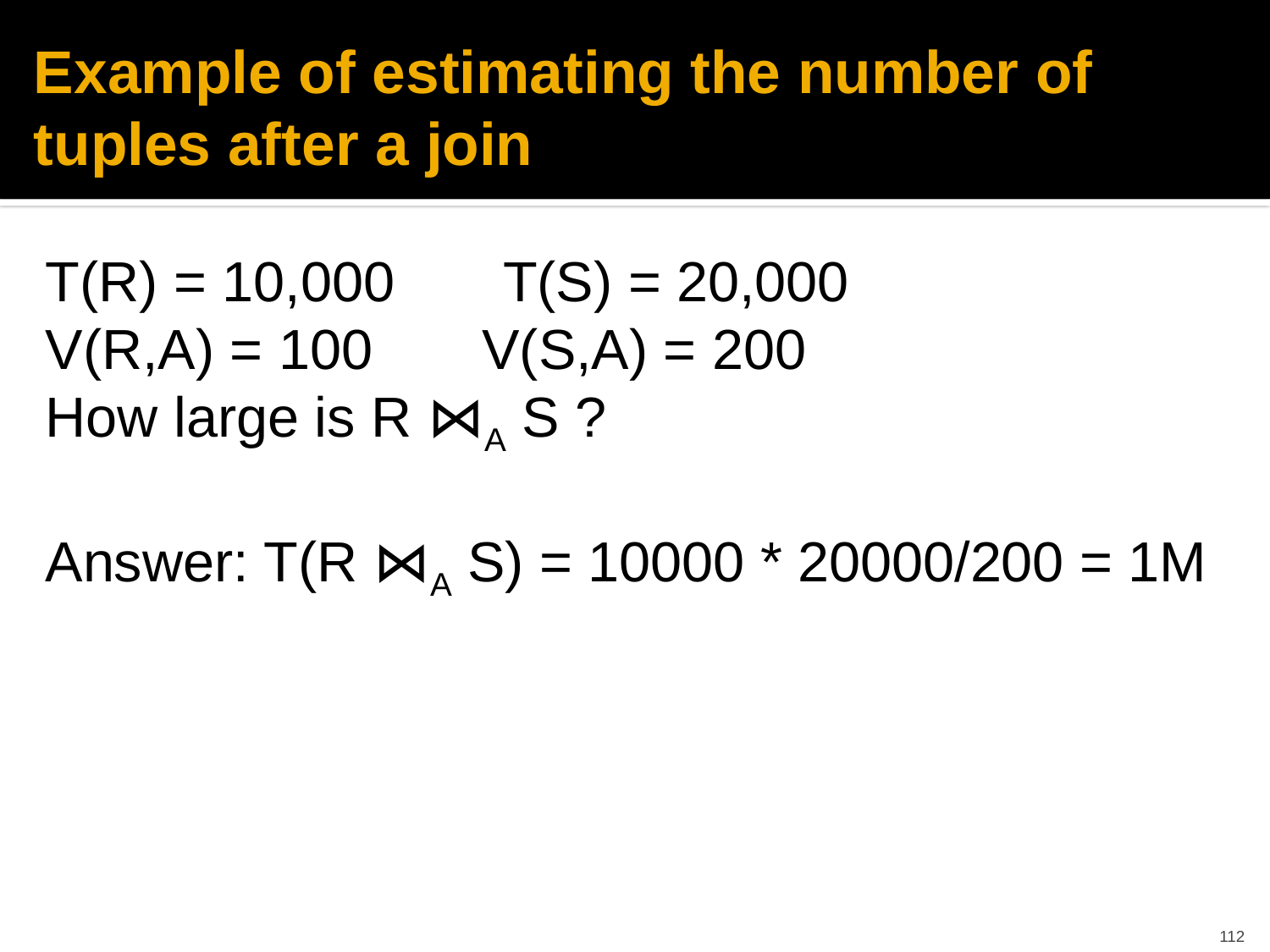

# Example of estimating the number of tuples after a join
T(R) = 10,000       T(S) = 20,000
V(R,A) = 100       V(S,A) = 200
How large is R ⋈A S ?

Answer: T(R ⋈A S) = 10000 * 20000/200 = 1M
112